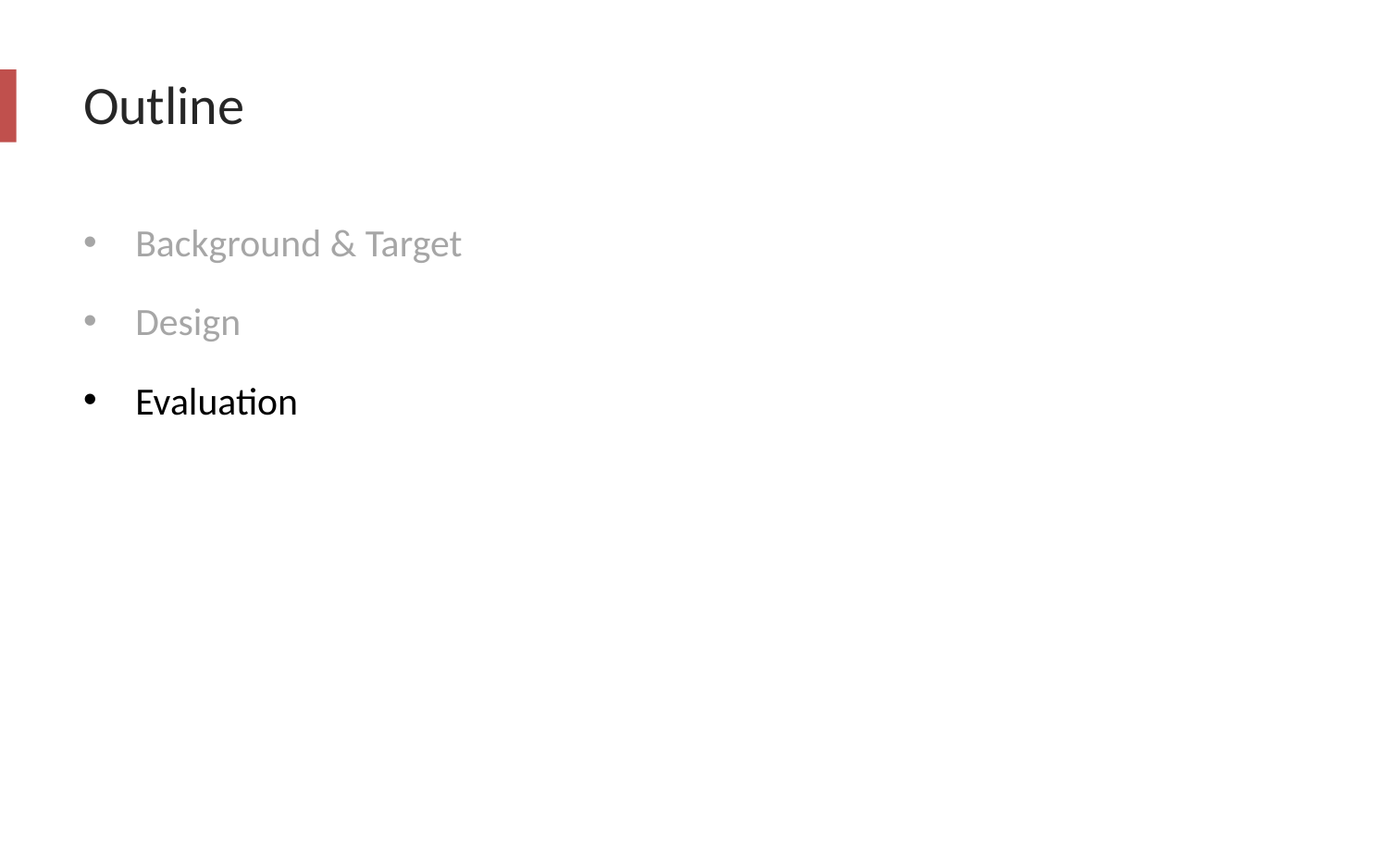

# Outline
Background & Target
Design
Evaluation